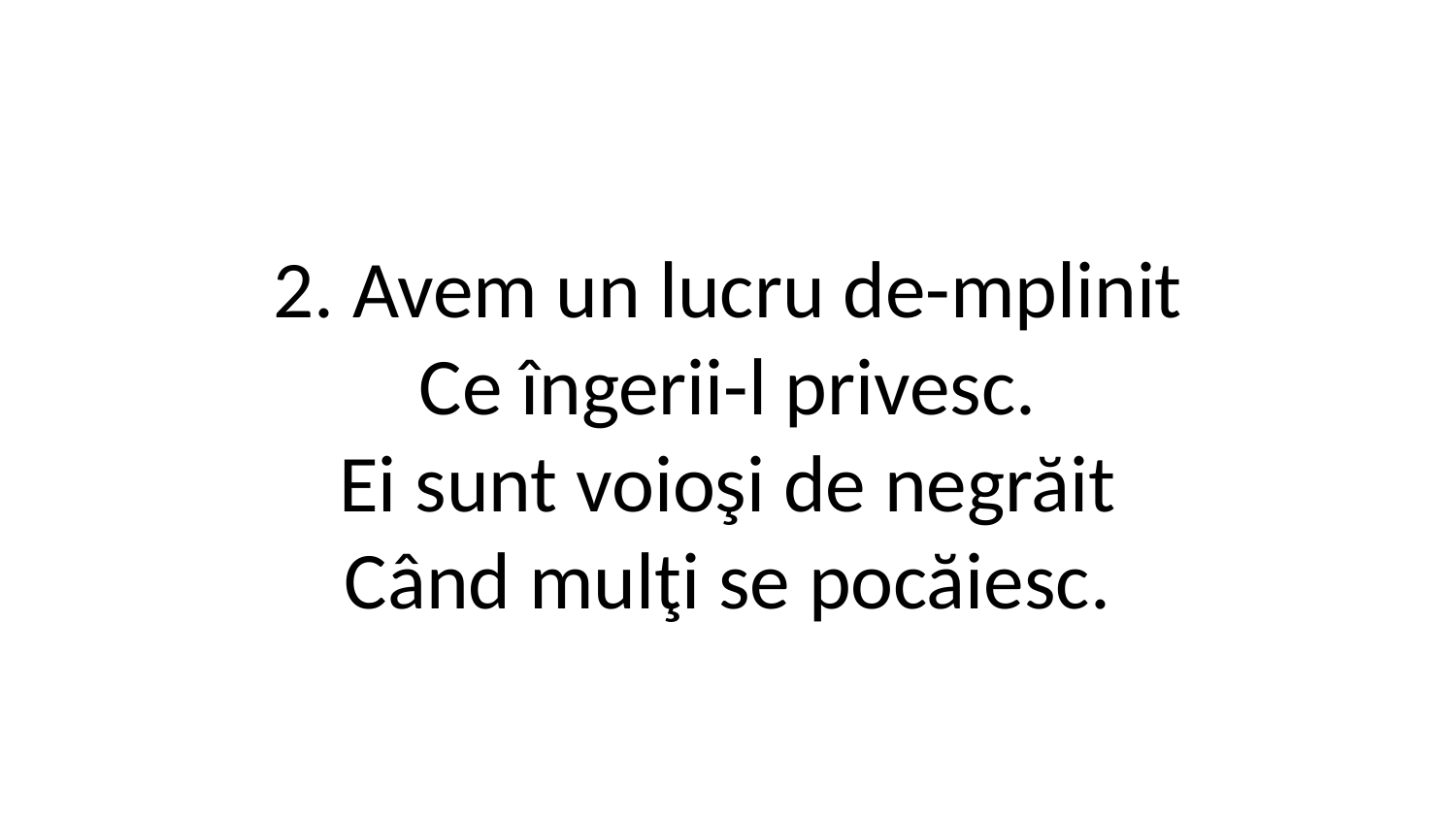

2. Avem un lucru de-mplinit
Ce îngerii-l privesc.
Ei sunt voioşi de negrăit
Când mulţi se pocăiesc.